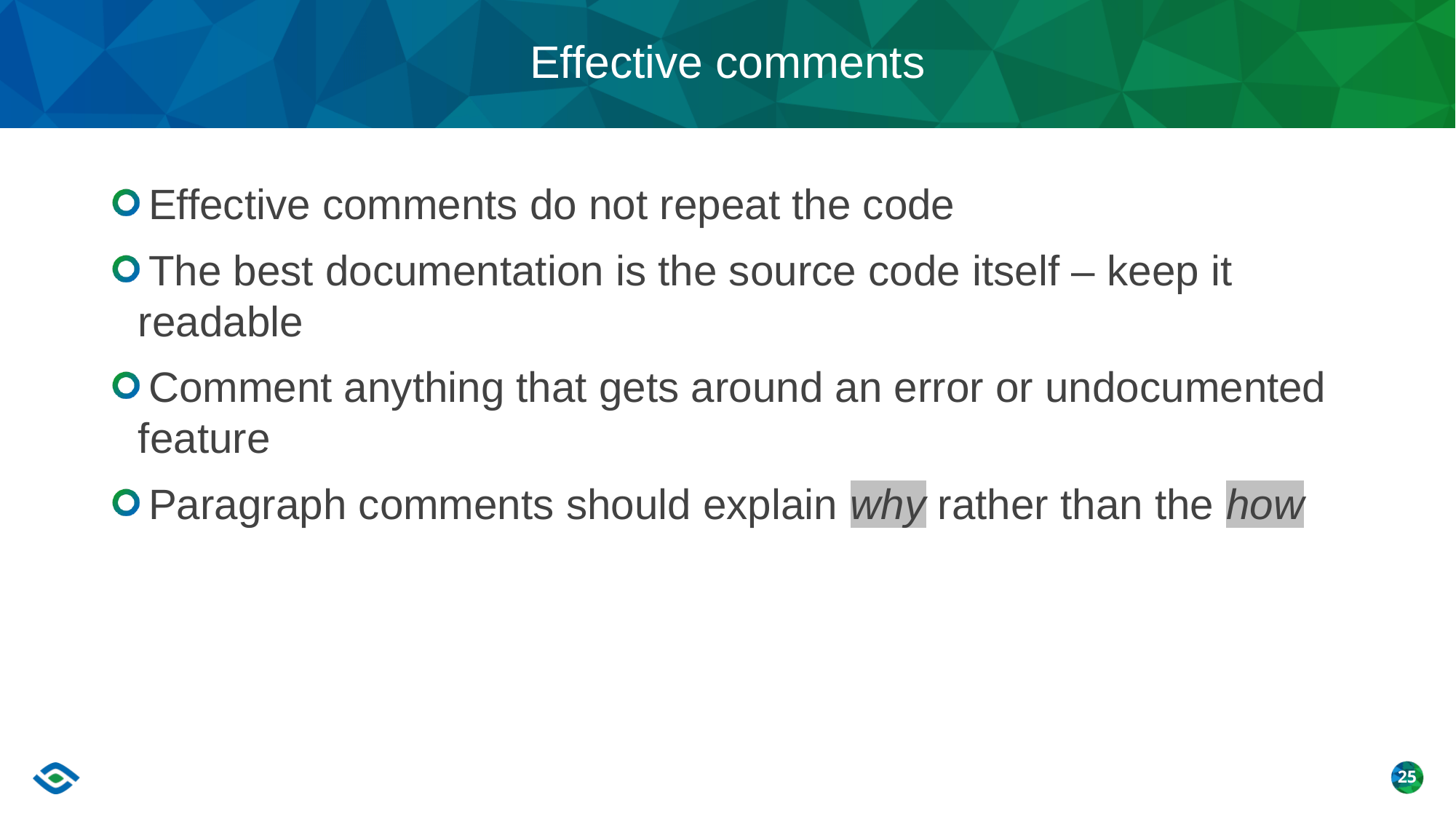

# Effective comments
Effective comments do not repeat the code
The best documentation is the source code itself – keep it readable
Comment anything that gets around an error or undocumented feature
Paragraph comments should explain why rather than the how